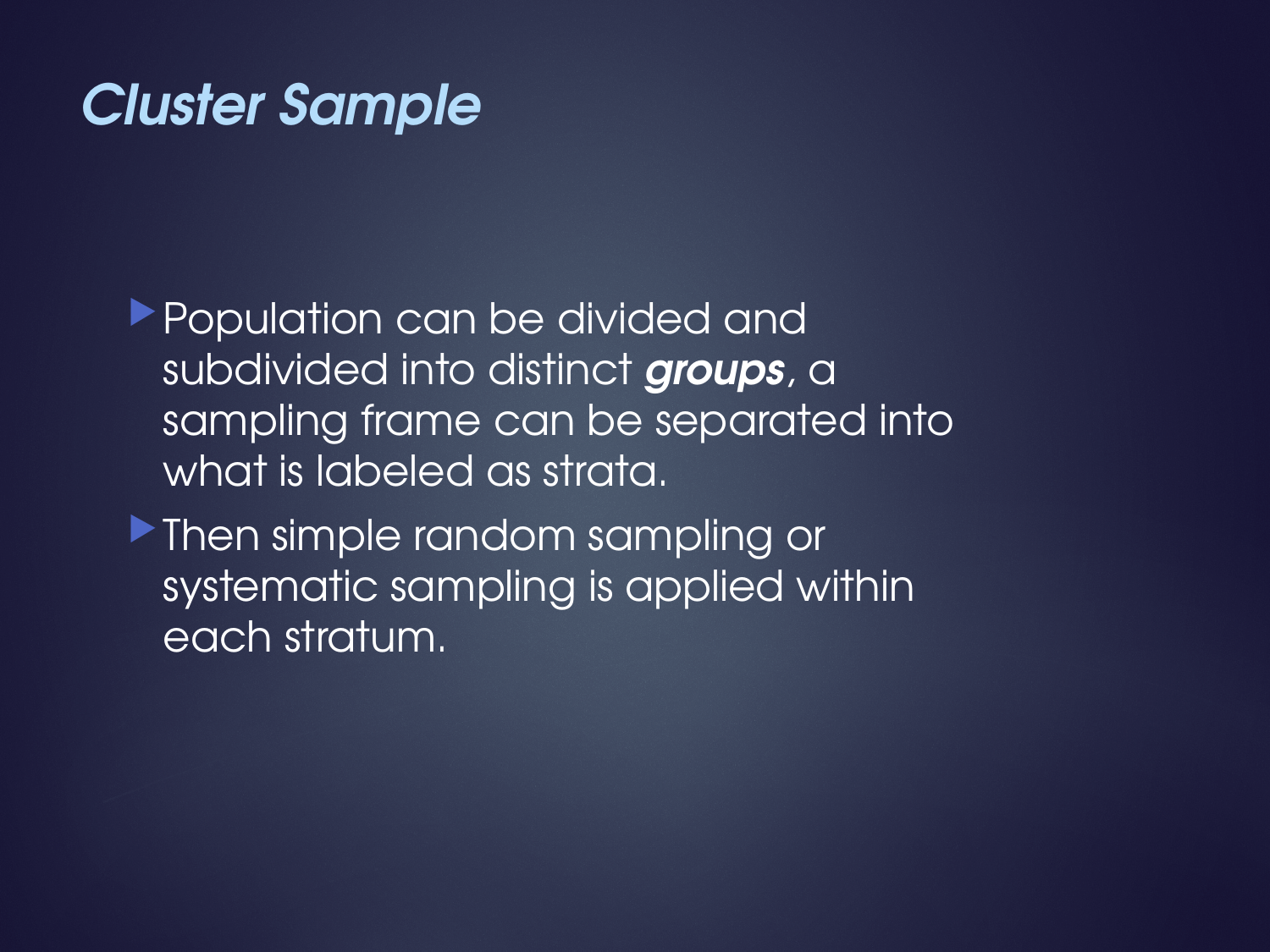

# Cluster Sample
Population can be divided and subdivided into distinct groups, a sampling frame can be separated into what is labeled as strata.
Then simple random sampling or systematic sampling is applied within each stratum.